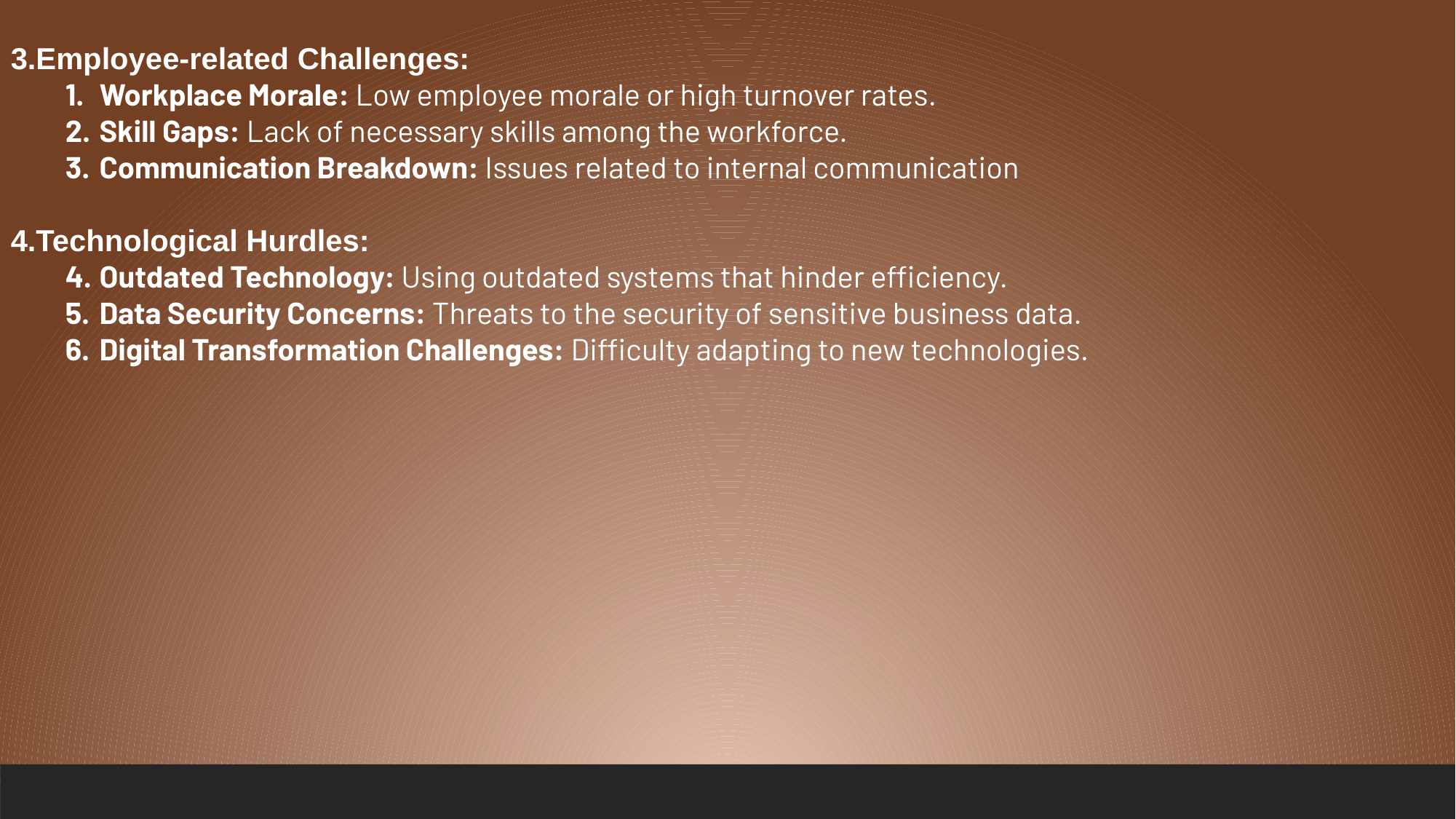

3.Employee-related Challenges:
Workplace Morale: Low employee morale or high turnover rates.
Skill Gaps: Lack of necessary skills among the workforce.
Communication Breakdown: Issues related to internal communication

4.Technological Hurdles:
Outdated Technology: Using outdated systems that hinder efficiency.
Data Security Concerns: Threats to the security of sensitive business data.
Digital Transformation Challenges: Difficulty adapting to new technologies.